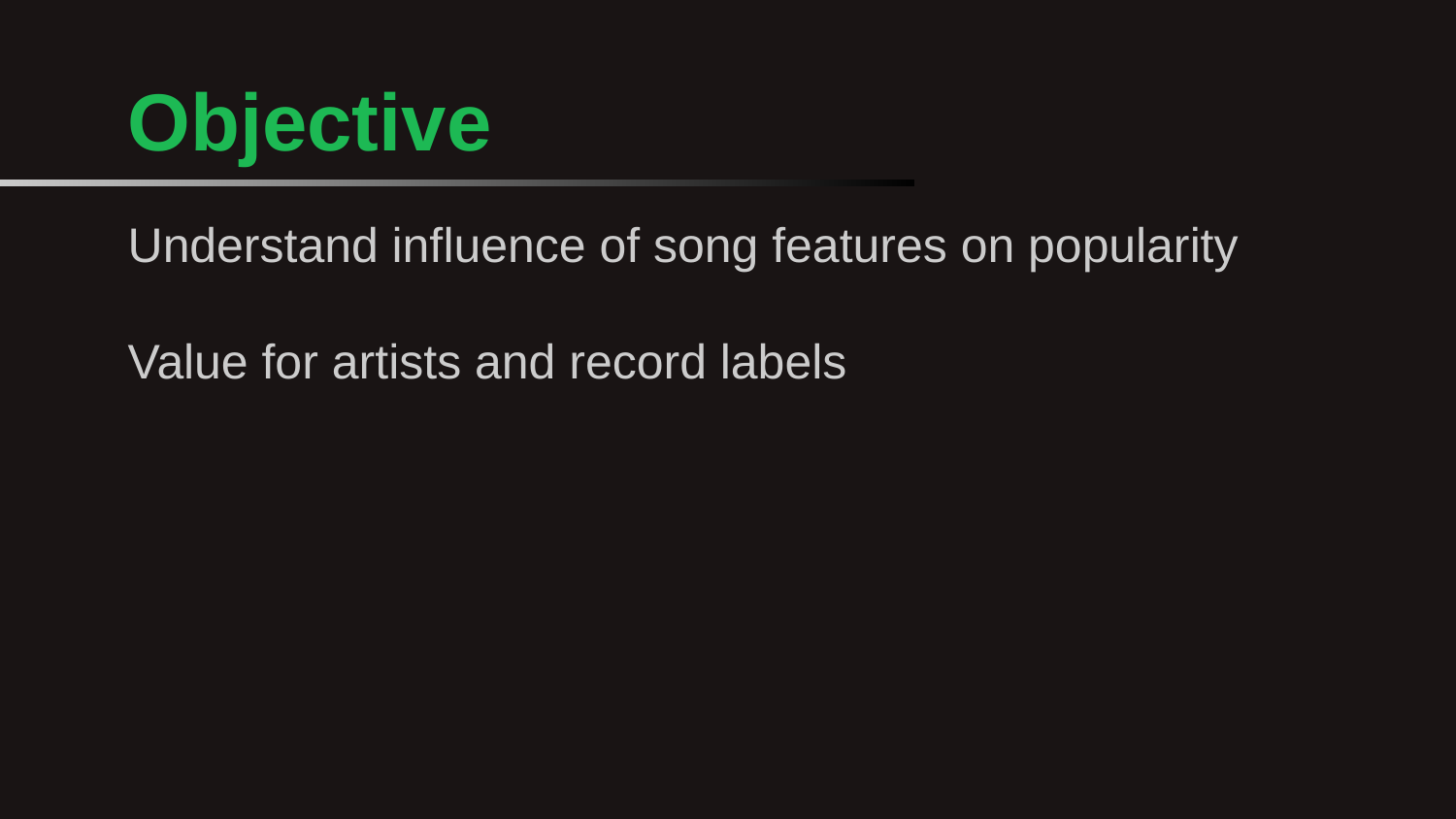

# Objective
Understand influence of song features on popularity

Value for artists and record labels